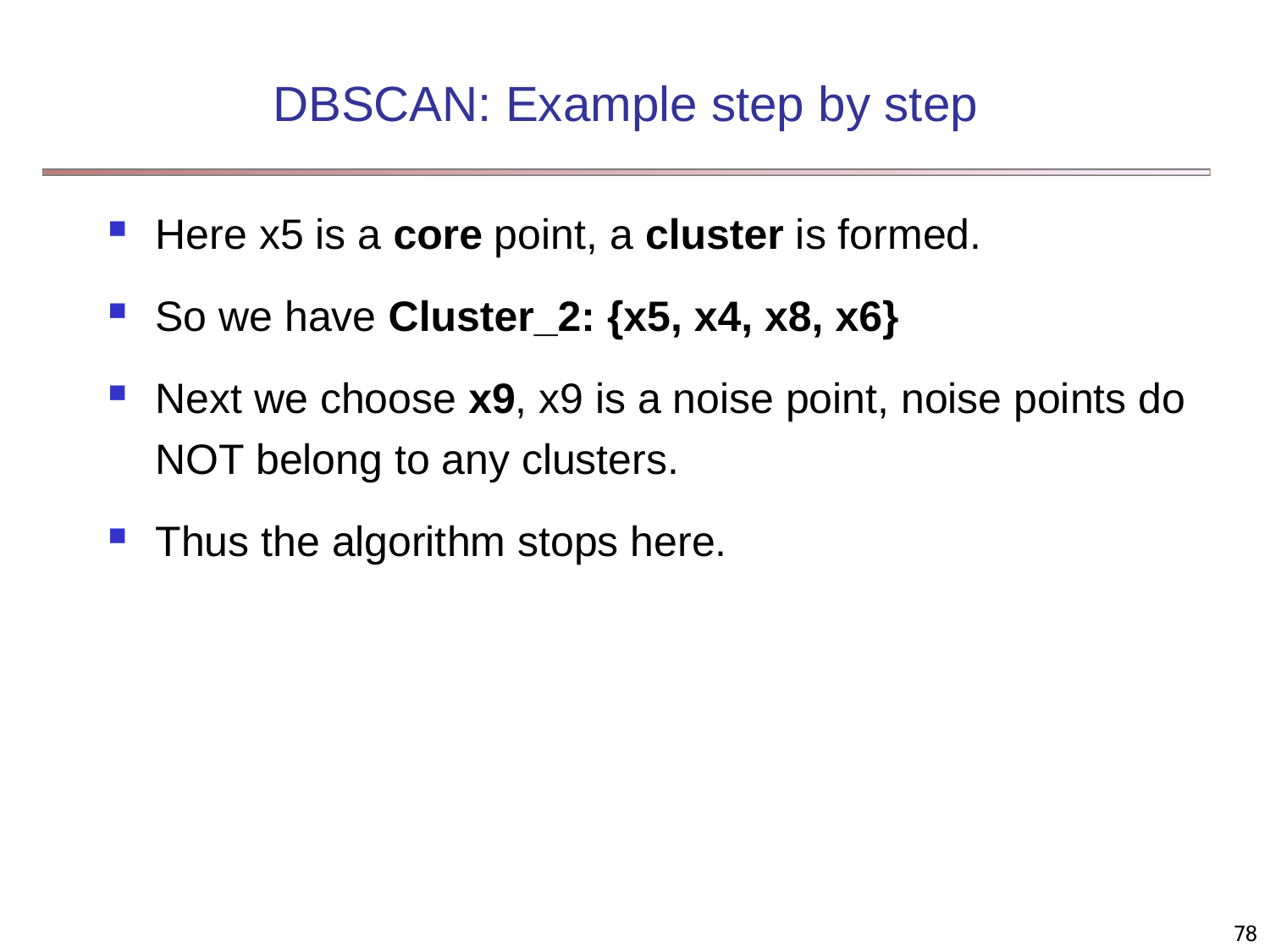

# DBSCAN: Example step by step
Here x5 is a core point, a cluster is formed.
So we have Cluster_2: {x5, x4, x8, x6}
Next we choose x9, x9 is a noise point, noise points do NOT belong to any clusters.
Thus the algorithm stops here.

78